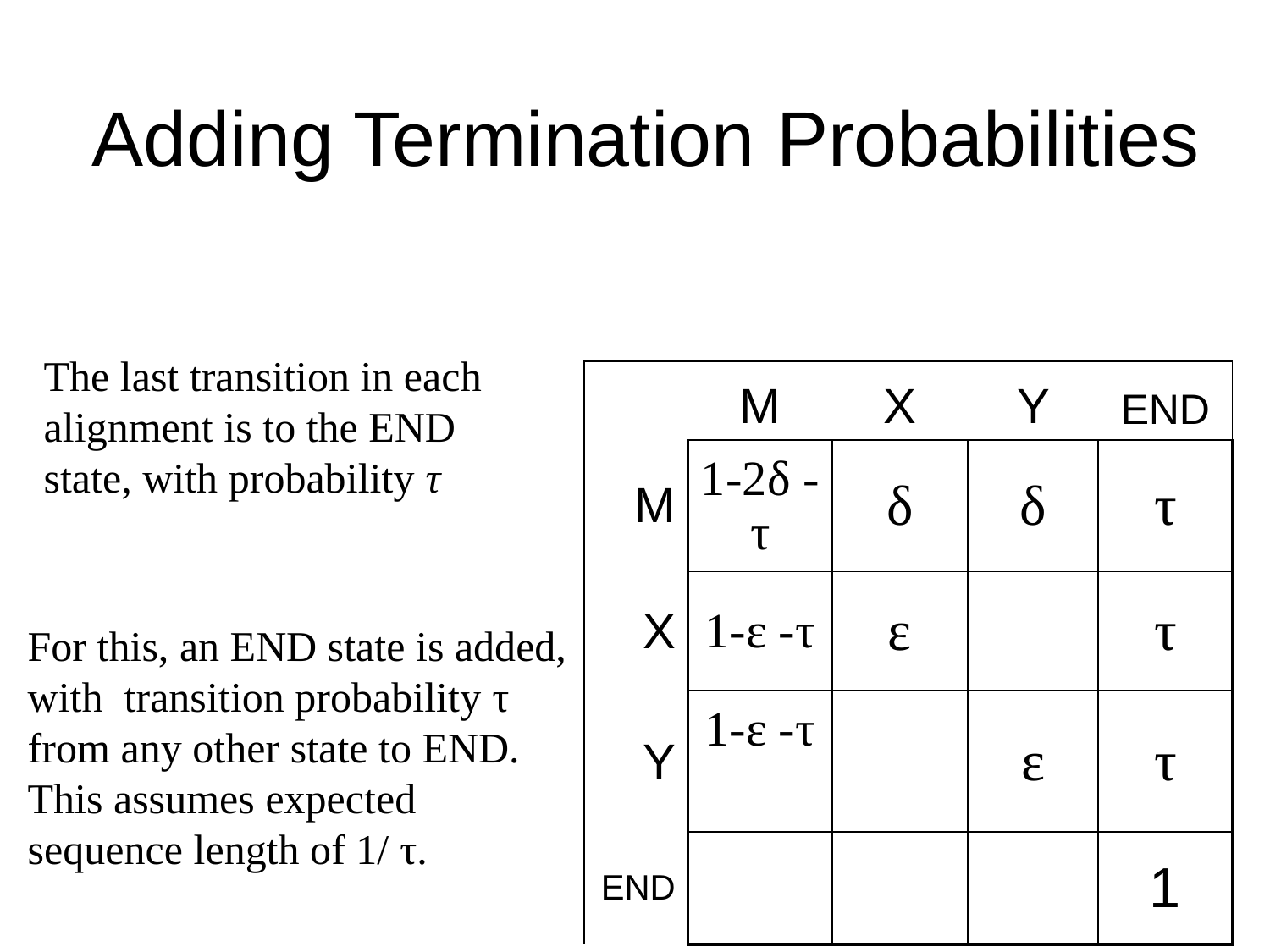

# Adding Termination Probabilities
The last transition in each alignment is to the END state, with probability τ
|  | M | X | Y | END |
| --- | --- | --- | --- | --- |
| M | 1-2δ -τ | δ | δ | τ |
| X | 1-ε -τ | ε |  | τ |
| Y | 1-ε -τ |  | ε | τ |
| END |  |  |  | 1 |
For this, an END state is added, with  transition probability τ from any other state to END. This assumes expected sequence length of 1/ τ.